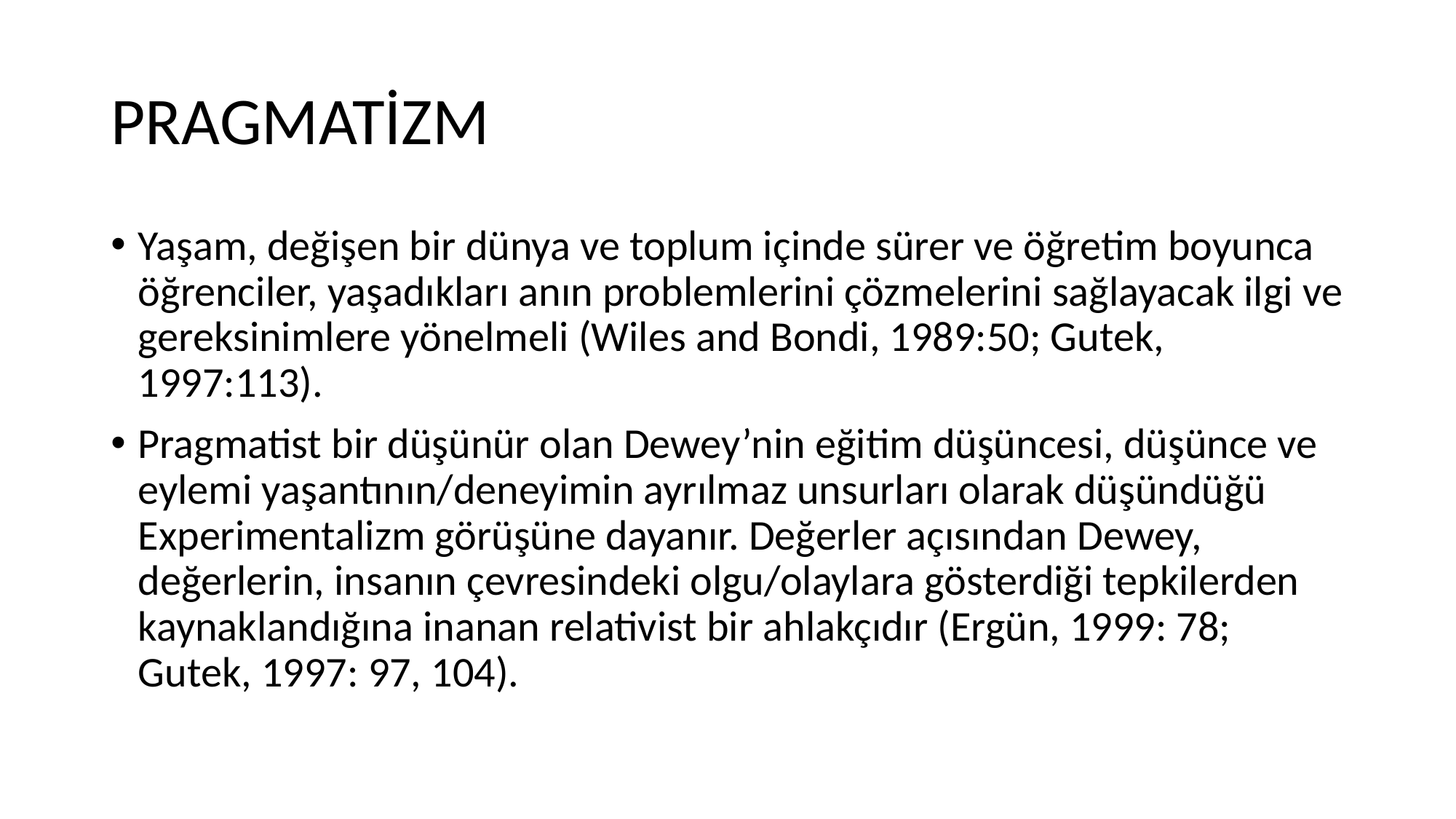

# PRAGMATİZM
Yaşam, değişen bir dünya ve toplum içinde sürer ve öğretim boyunca öğrenciler, yaşadıkları anın problemlerini çözmelerini sağlayacak ilgi ve gereksinimlere yönelmeli (Wiles and Bondi, 1989:50; Gutek, 1997:113).
Pragmatist bir düşünür olan Dewey’nin eğitim düşüncesi, düşünce ve eylemi yaşantının/deneyimin ayrılmaz unsurları olarak düşündüğü Experimentalizm görüşüne dayanır. Değerler açısından Dewey, değerlerin, insanın çevresindeki olgu/olaylara gösterdiği tepkilerden kaynaklandığına inanan relativist bir ahlakçıdır (Ergün, 1999: 78; Gutek, 1997: 97, 104).